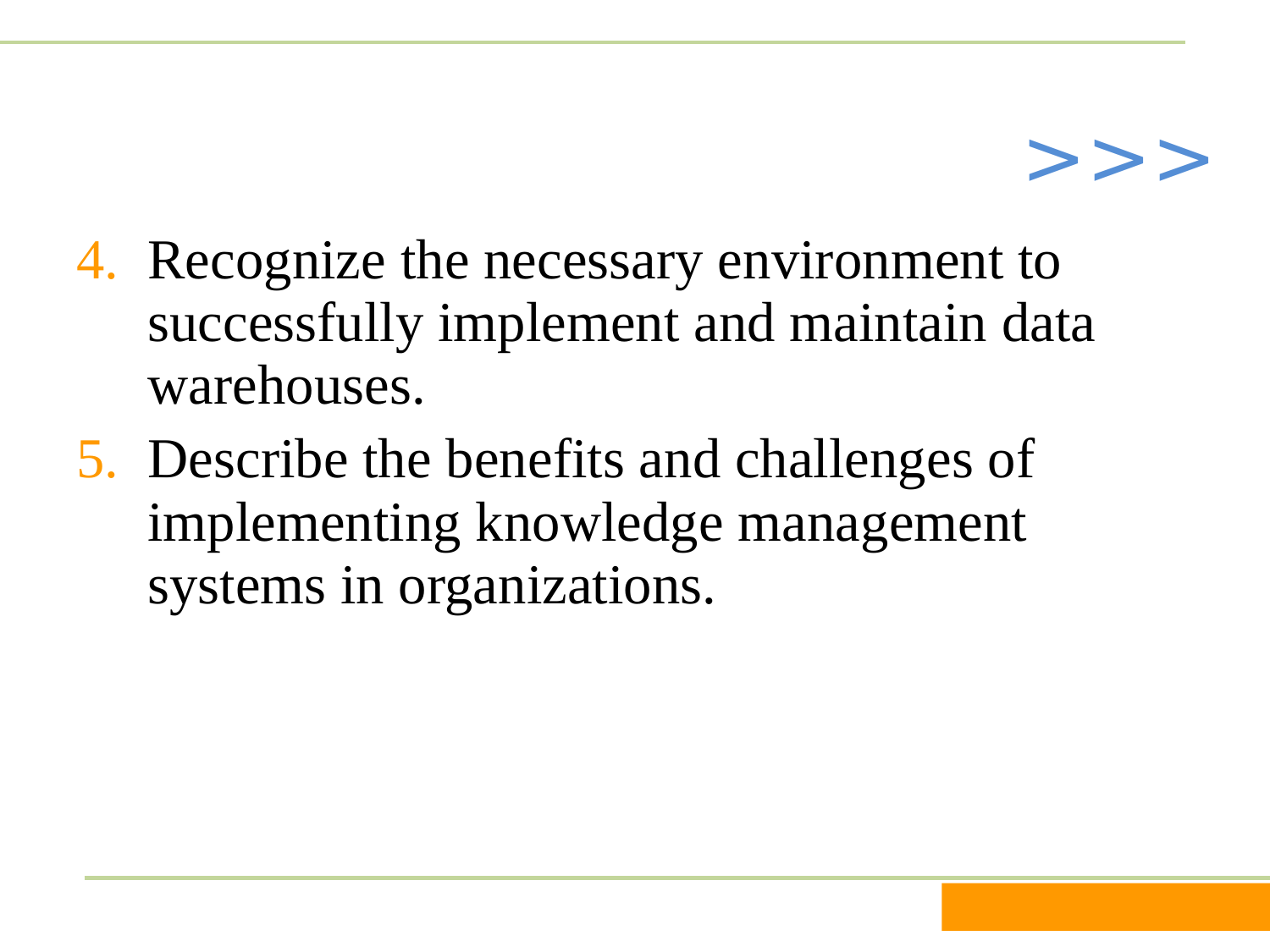

Recognize the necessary environment to successfully implement and maintain data warehouses.
Describe the benefits and challenges of implementing knowledge management systems in organizations.